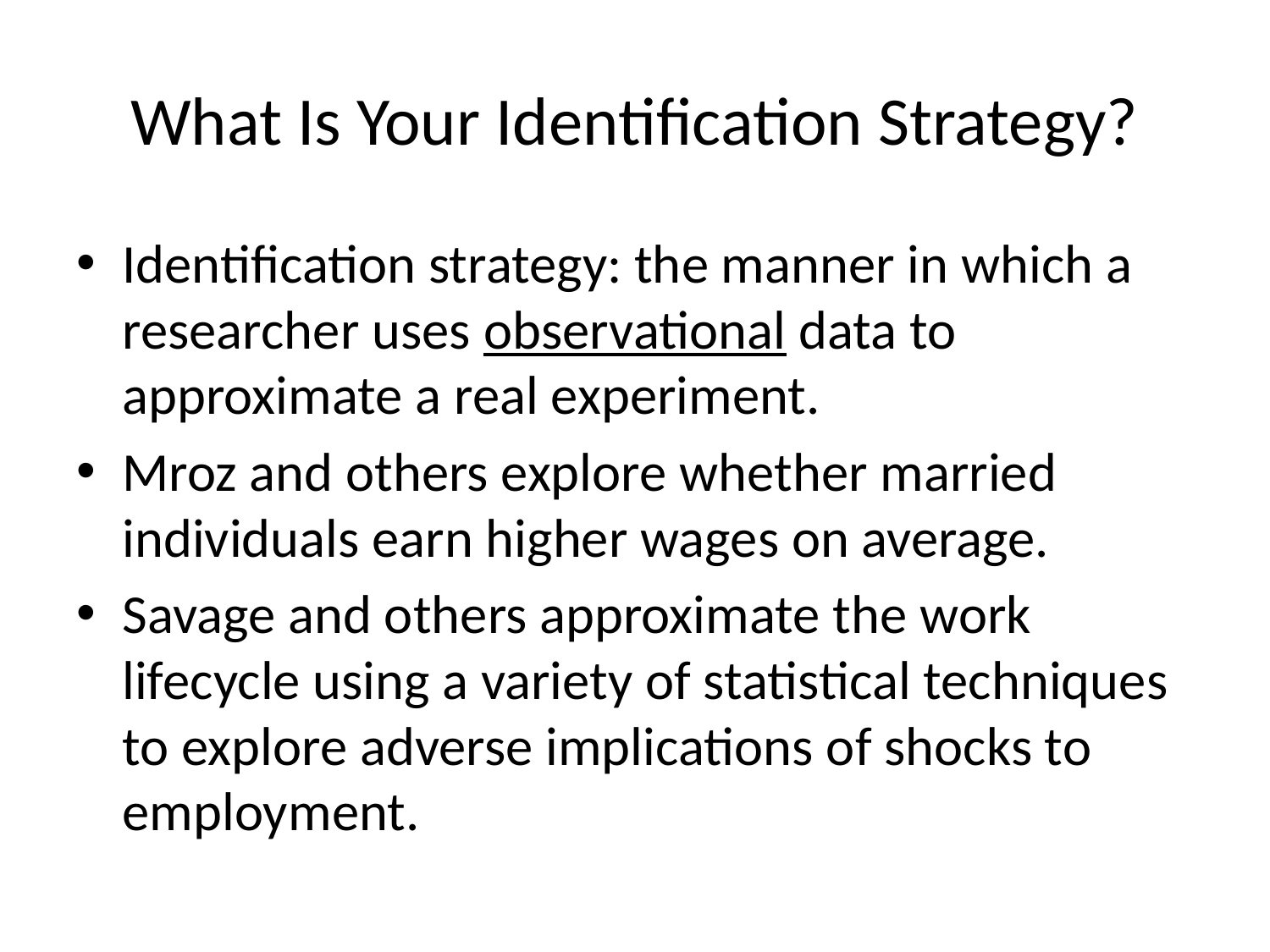

# What Is Your Identification Strategy?
Identification strategy: the manner in which a researcher uses observational data to approximate a real experiment.
Mroz and others explore whether married individuals earn higher wages on average.
Savage and others approximate the work lifecycle using a variety of statistical techniques to explore adverse implications of shocks to employment.